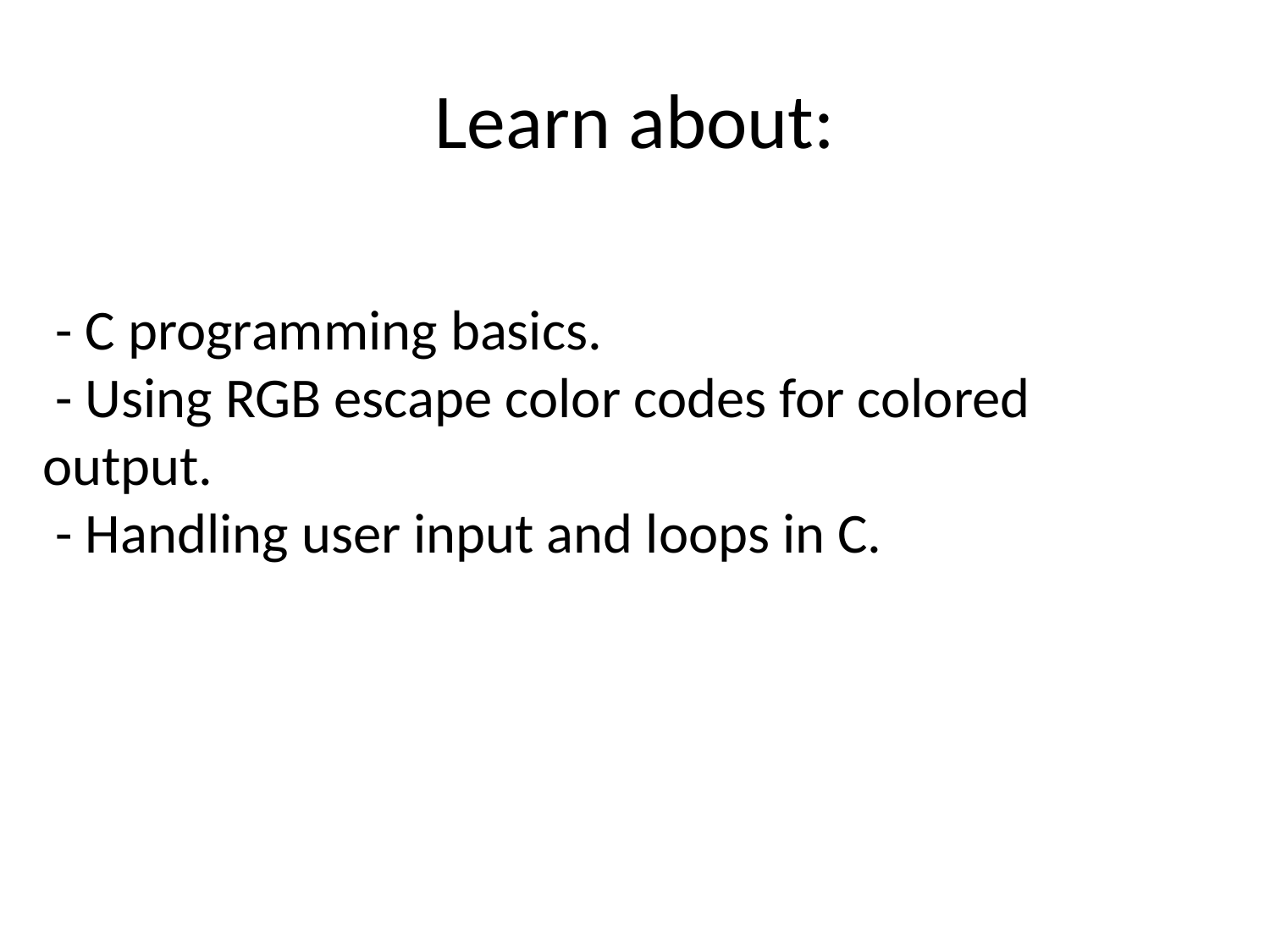

# Learn about:
 - C programming basics.
 - Using RGB escape color codes for colored output.
 - Handling user input and loops in C.